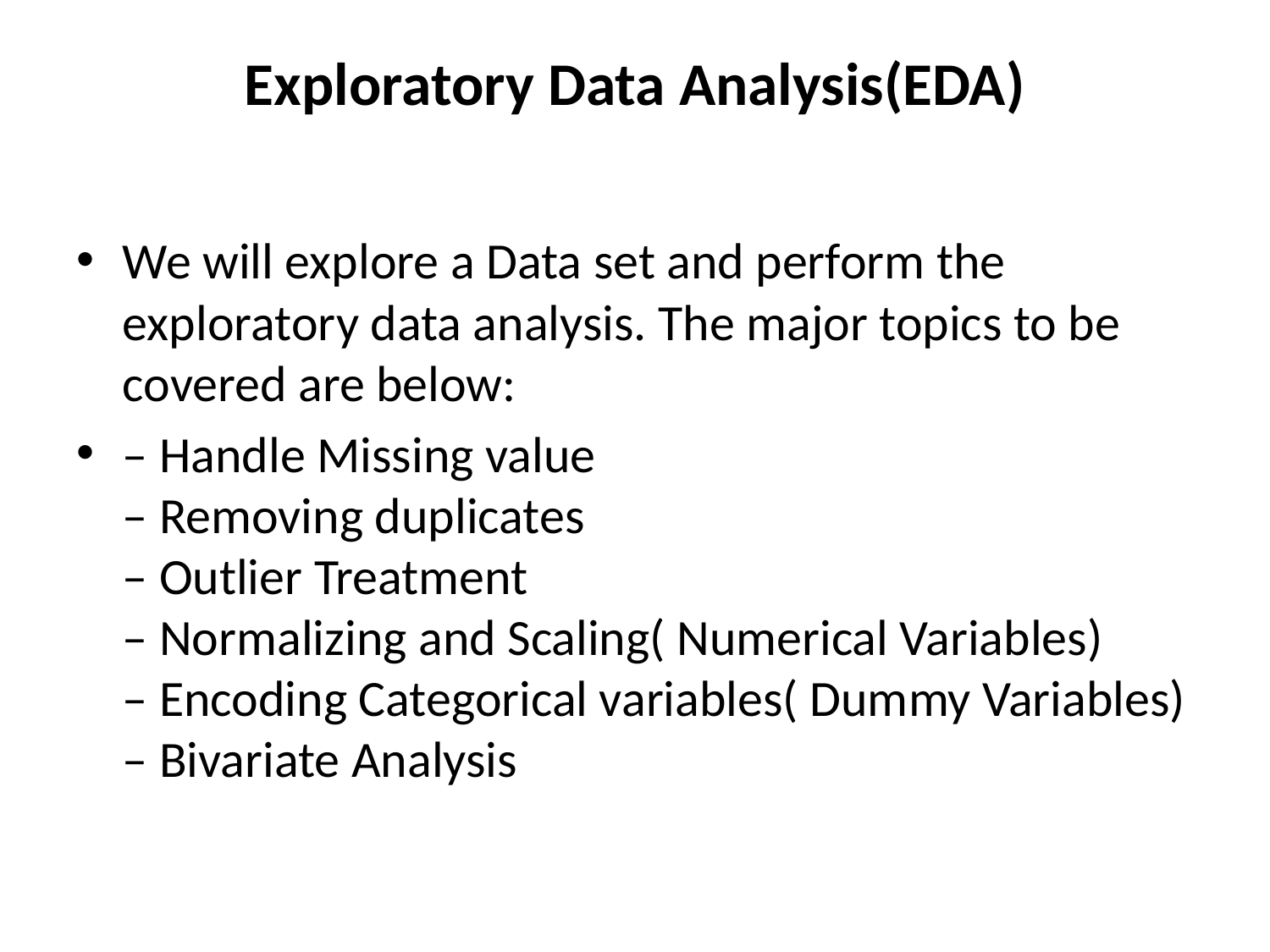

# Exploratory Data Analysis(EDA)
We will explore a Data set and perform the exploratory data analysis. The major topics to be covered are below:
– Handle Missing value
– Removing duplicates
– Outlier Treatment
– Normalizing and Scaling( Numerical Variables)
– Encoding Categorical variables( Dummy Variables)
– Bivariate Analysis